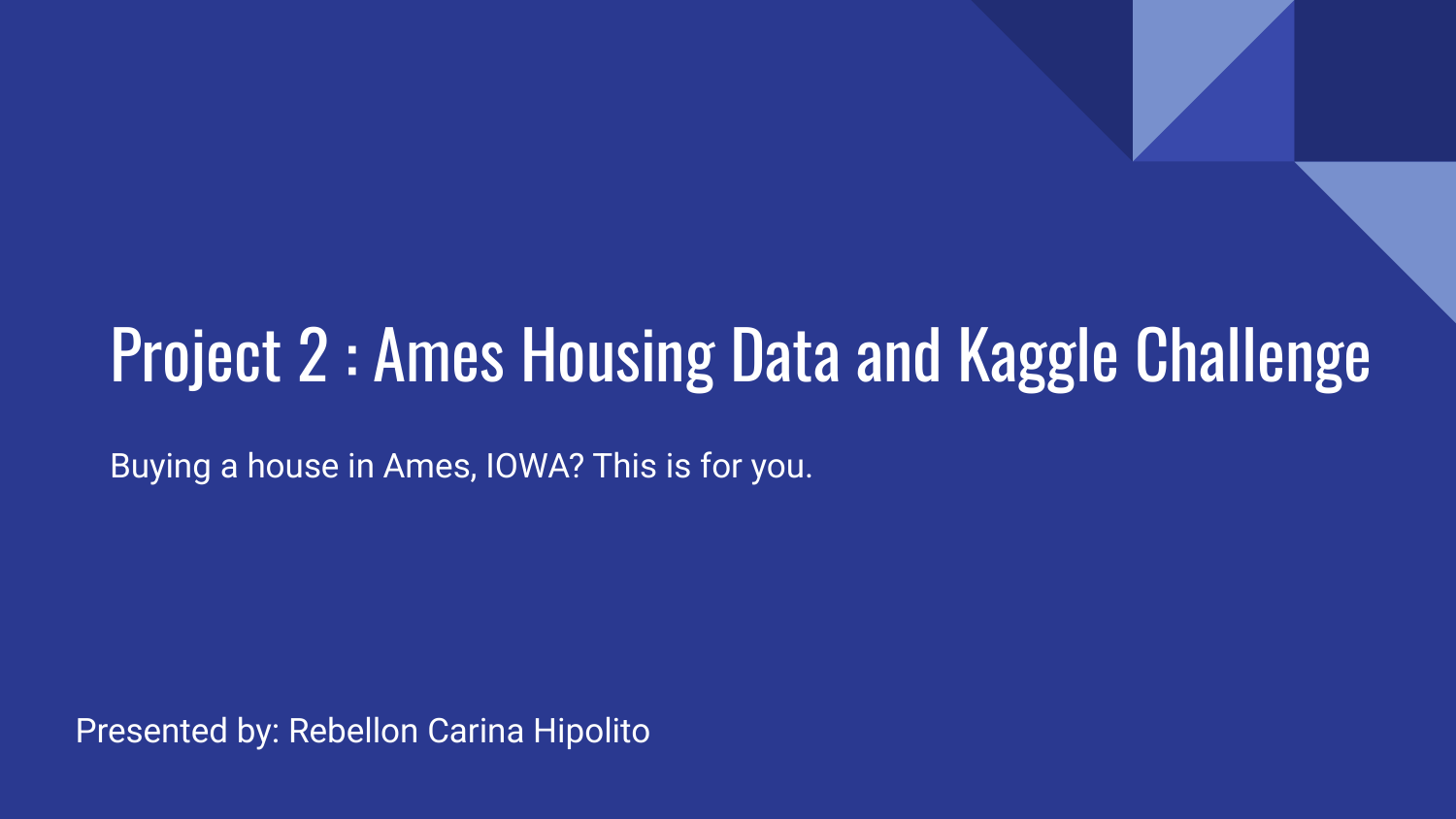

# Project 2 : Ames Housing Data and Kaggle Challenge
Buying a house in Ames, IOWA? This is for you.
Presented by: Rebellon Carina Hipolito